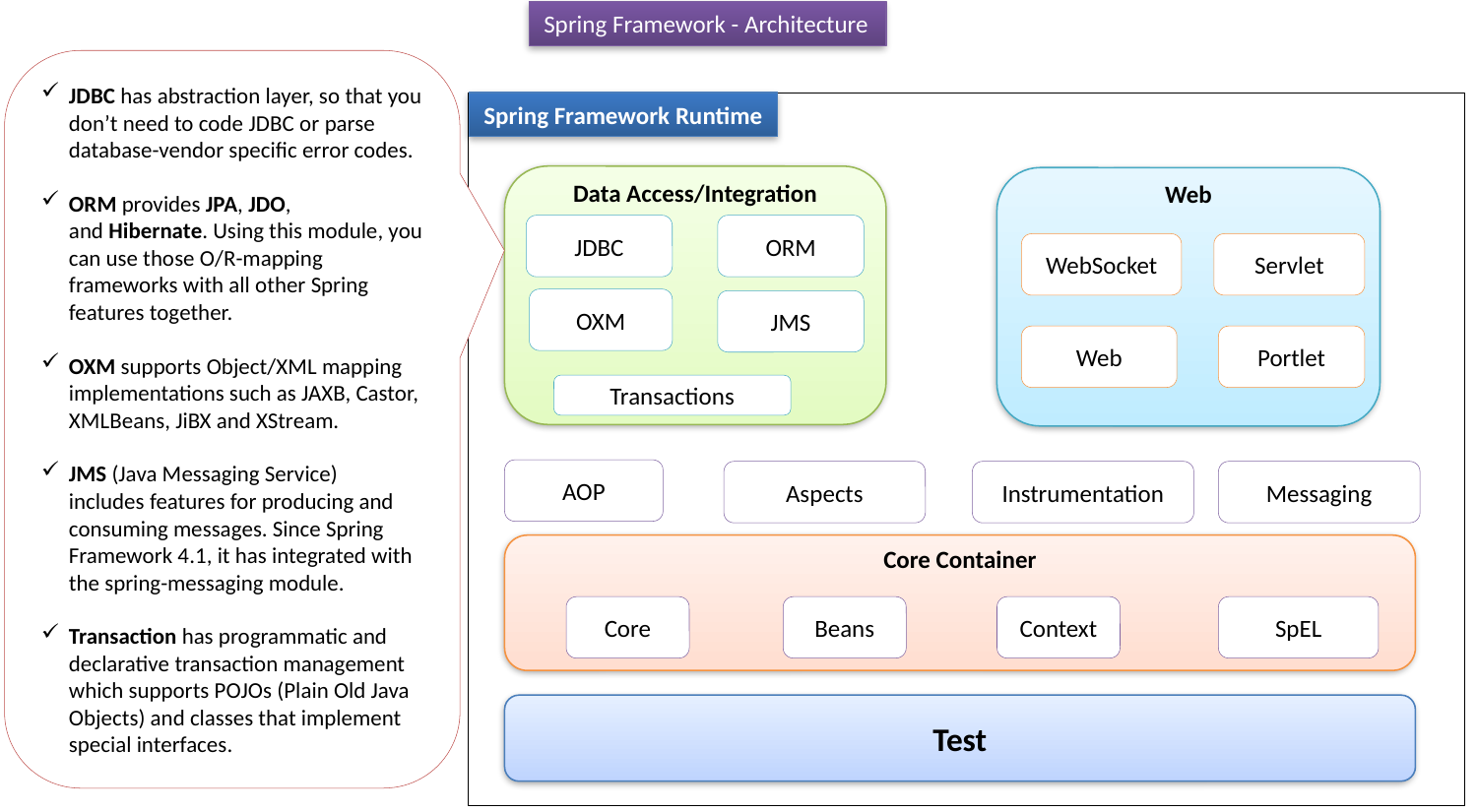

Spring Framework - Architecture

JDBC has abstraction layer, so that you don’t need to code JDBC or parse database-vendor specific error codes.

ORM provides JPA, JDO, and Hibernate. Using this module, you can use those O/R-mapping frameworks with all other Spring features together.

OXM supports Object/XML mapping implementations such as JAXB, Castor, XMLBeans, JiBX and XStream.

JMS (Java Messaging Service) includes features for producing and consuming messages. Since Spring Framework 4.1, it has integrated with the spring-messaging module.

Transaction has programmatic and declarative transaction management which supports POJOs (Plain Old Java Objects) and classes that implement special interfaces.

Spring Framework Runtime
Data Access/Integration

Web

Data Access/Integration

JDBC
ORM
WebSocket
JDBC
Servlet
ORM
OXM
JMS
OXM
JMS
Web
Portlet
Transactions
AOP
Aspects
Instrumentation
Messaging
Core Container

Core
Beans
Context
SpEL
Test